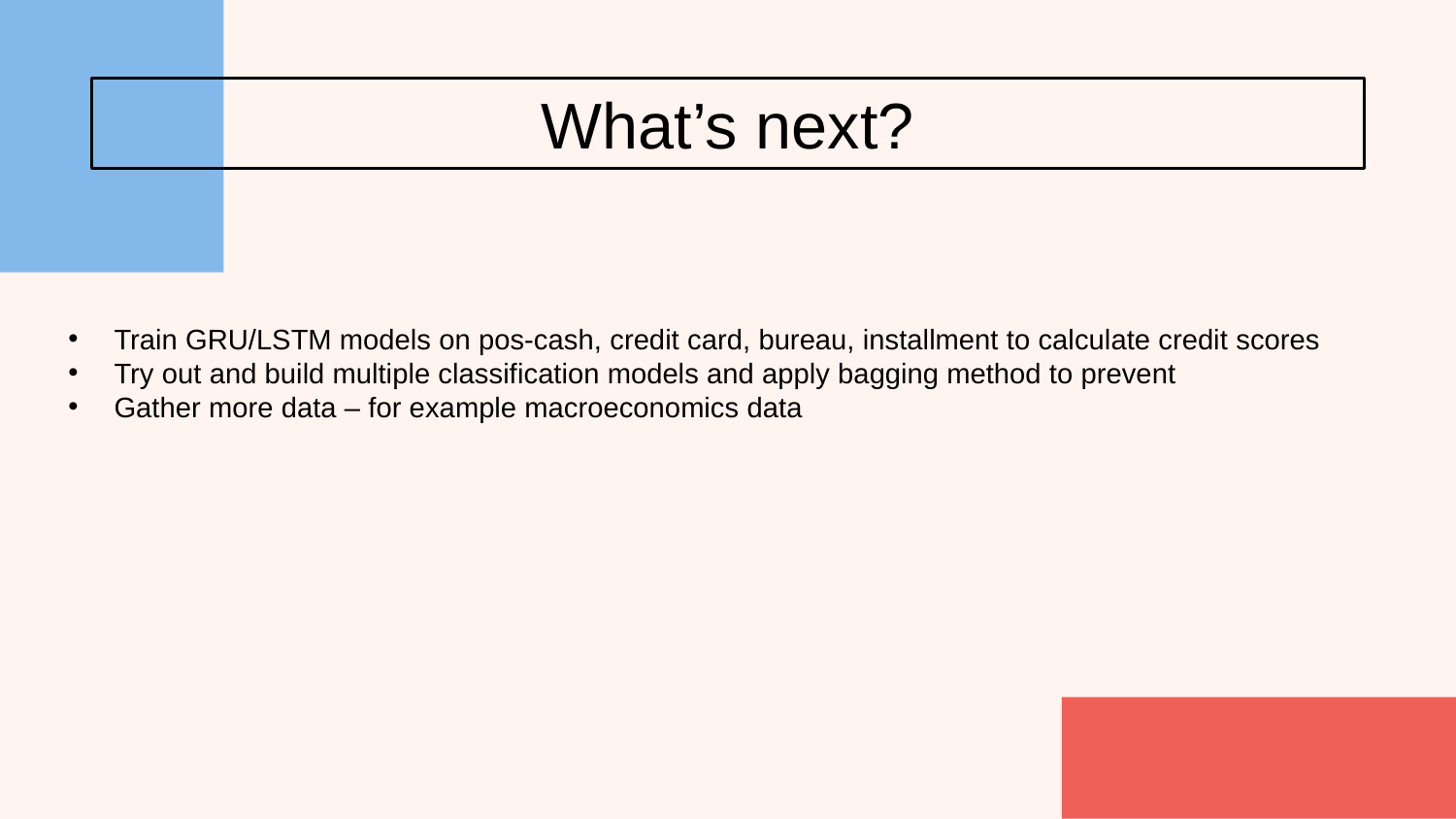

# What’s next?
Train GRU/LSTM models on pos-cash, credit card, bureau, installment to calculate credit scores
Try out and build multiple classification models and apply bagging method to prevent
Gather more data – for example macroeconomics data